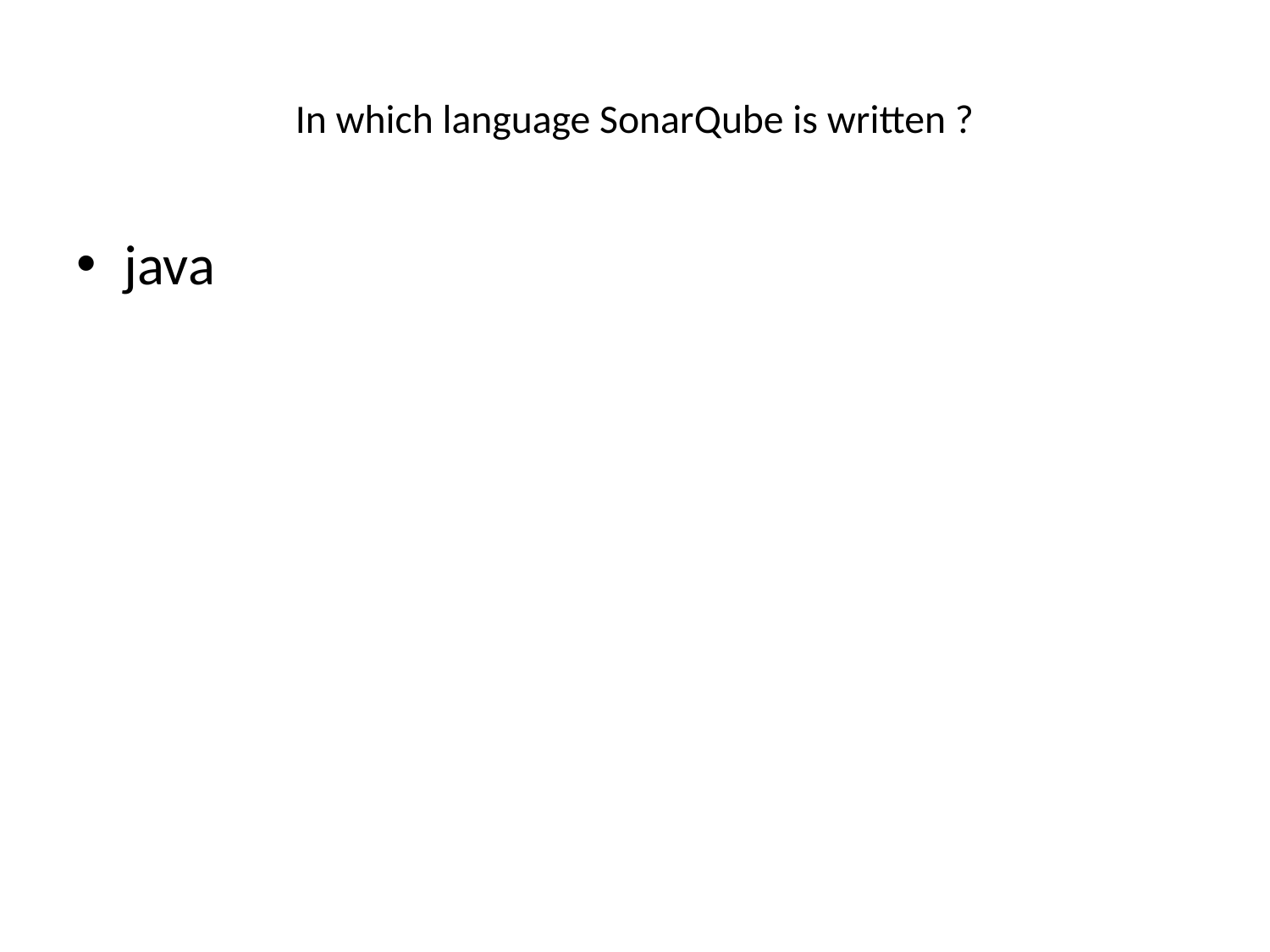

# In which language SonarQube is written ?
java